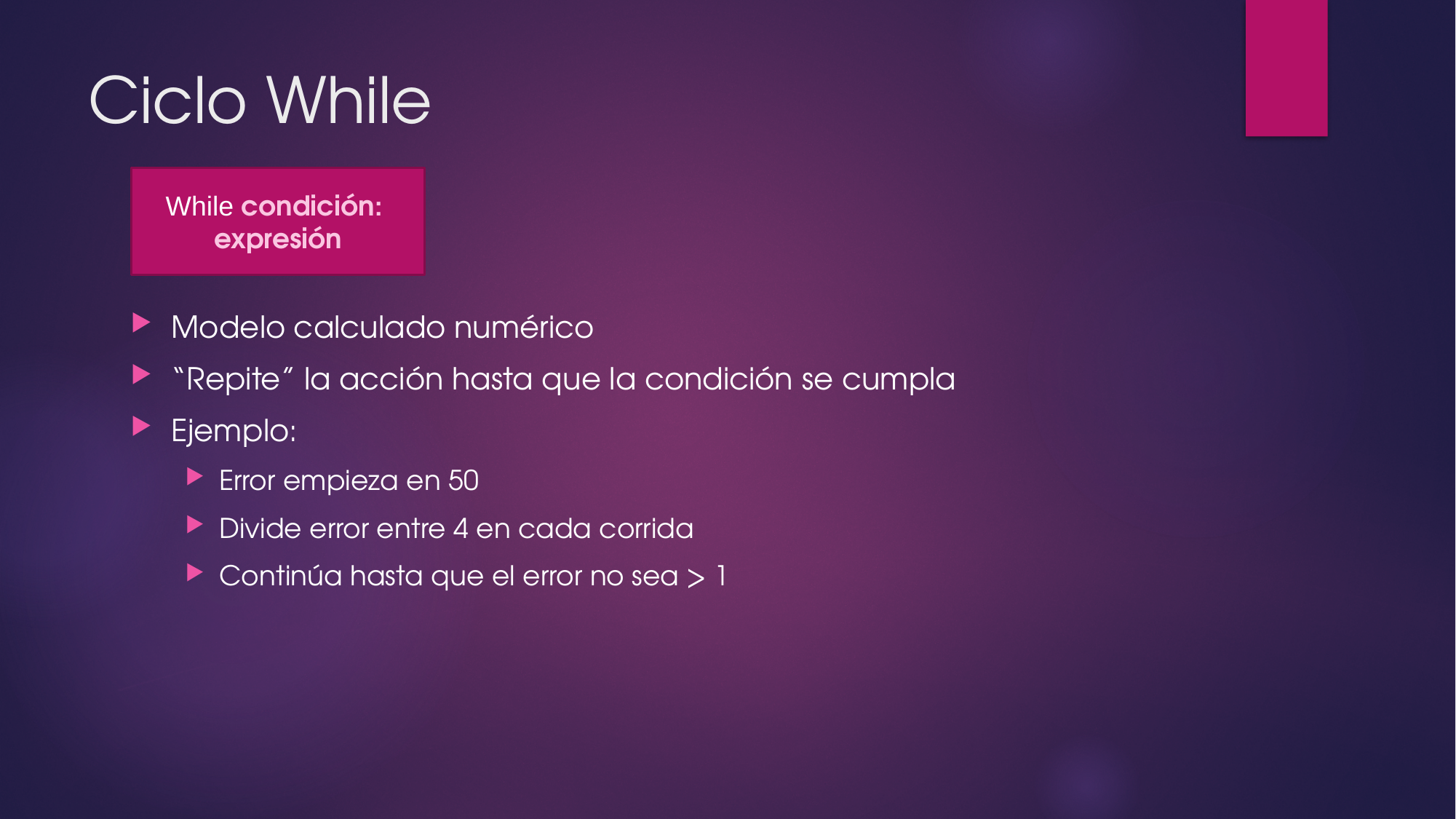

# Ciclo While
While condición:
expresión
Modelo calculado numérico
“Repite” la acción hasta que la condición se cumpla
Ejemplo:
Error empieza en 50
Divide error entre 4 en cada corrida
Continúa hasta que el error no sea > 1